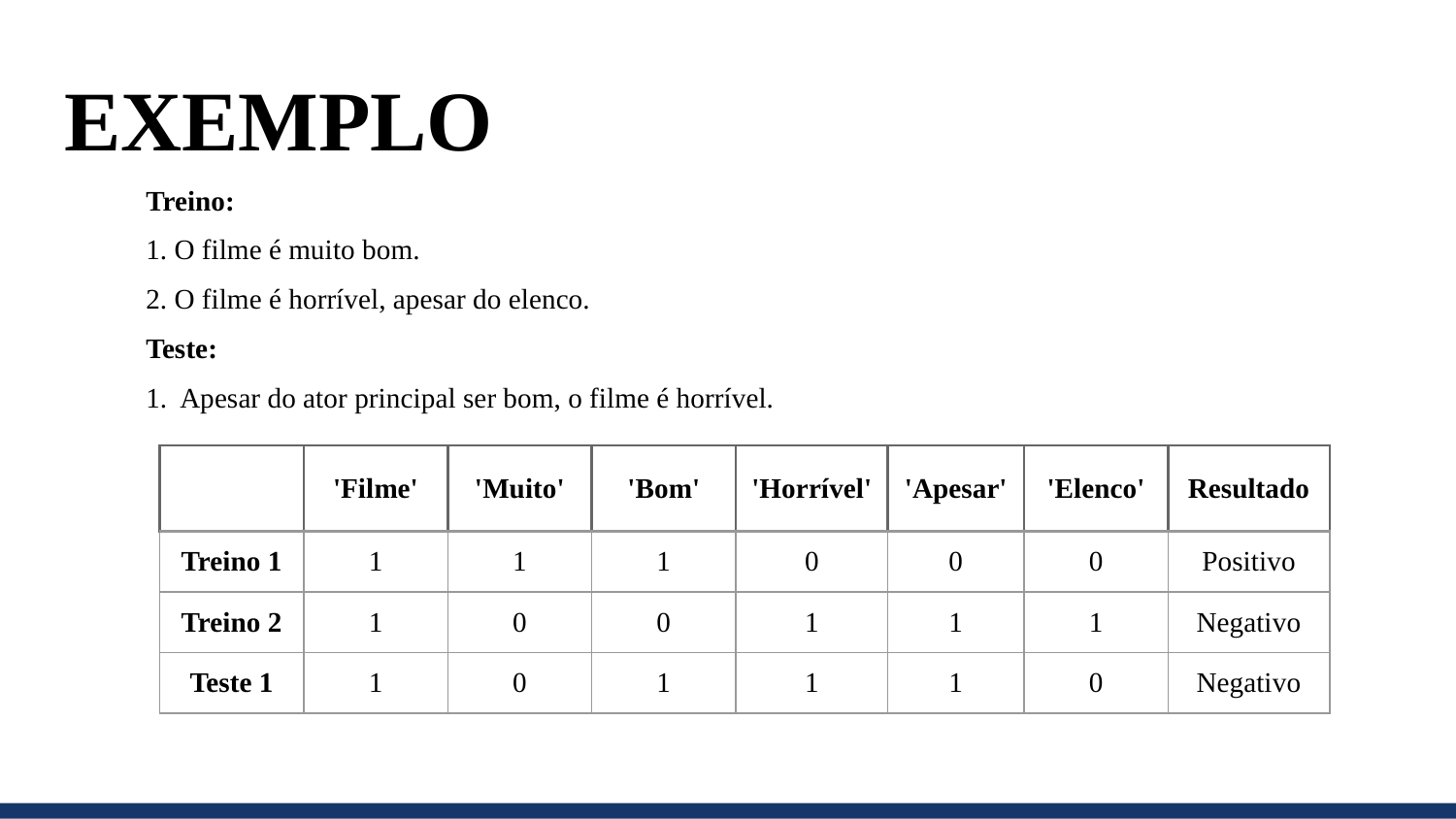

# EXEMPLO
Treino:
1. O filme é muito bom.
2. O filme é horrível, apesar do elenco.
Teste:
1.  Apesar do ator principal ser bom, o filme é horrível.
|  | 'Filme' | 'Muito' | 'Bom' | 'Horrível' | 'Apesar' | 'Elenco' | Resultado |
| --- | --- | --- | --- | --- | --- | --- | --- |
| Treino 1 | 1 | 1 | 1 | 0 | 0 | 0 | Positivo |
| Treino 2 | 1 | 0 | 0 | 1 | 1 | 1 | Negativo |
| Teste 1 | 1 | 0 | 1 | 1 | 1 | 0 | Negativo |